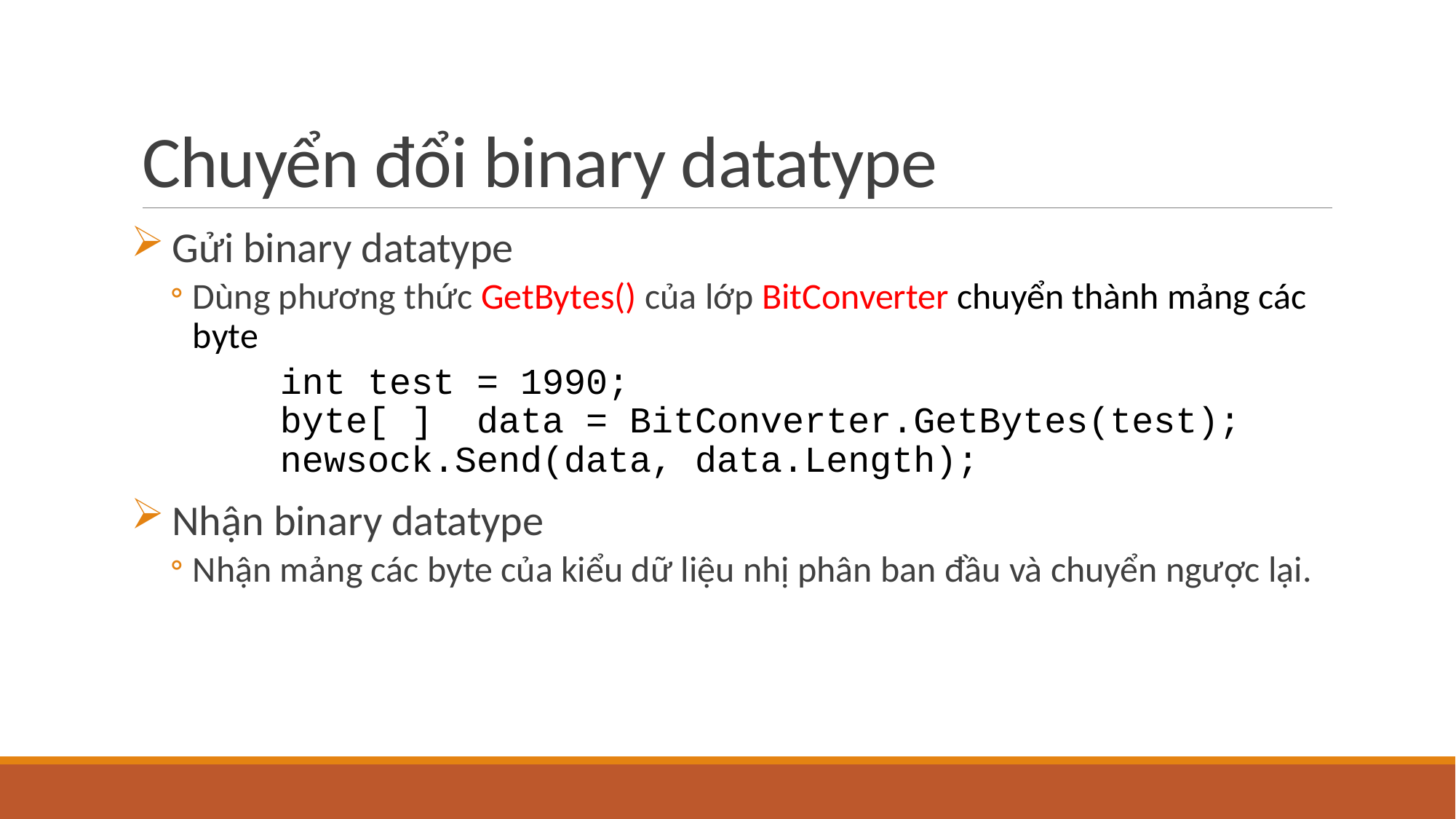

# Chuyển đổi binary datatype
Gửi binary datatype
Dùng phương thức GetBytes() của lớp BitConverter chuyển thành mảng các byte
	int test = 1990;
	byte[ ]  data = BitConverter.GetBytes(test);
	newsock.Send(data, data.Length);
Nhận binary datatype
Nhận mảng các byte của kiểu dữ liệu nhị phân ban đầu và chuyển ngược lại.